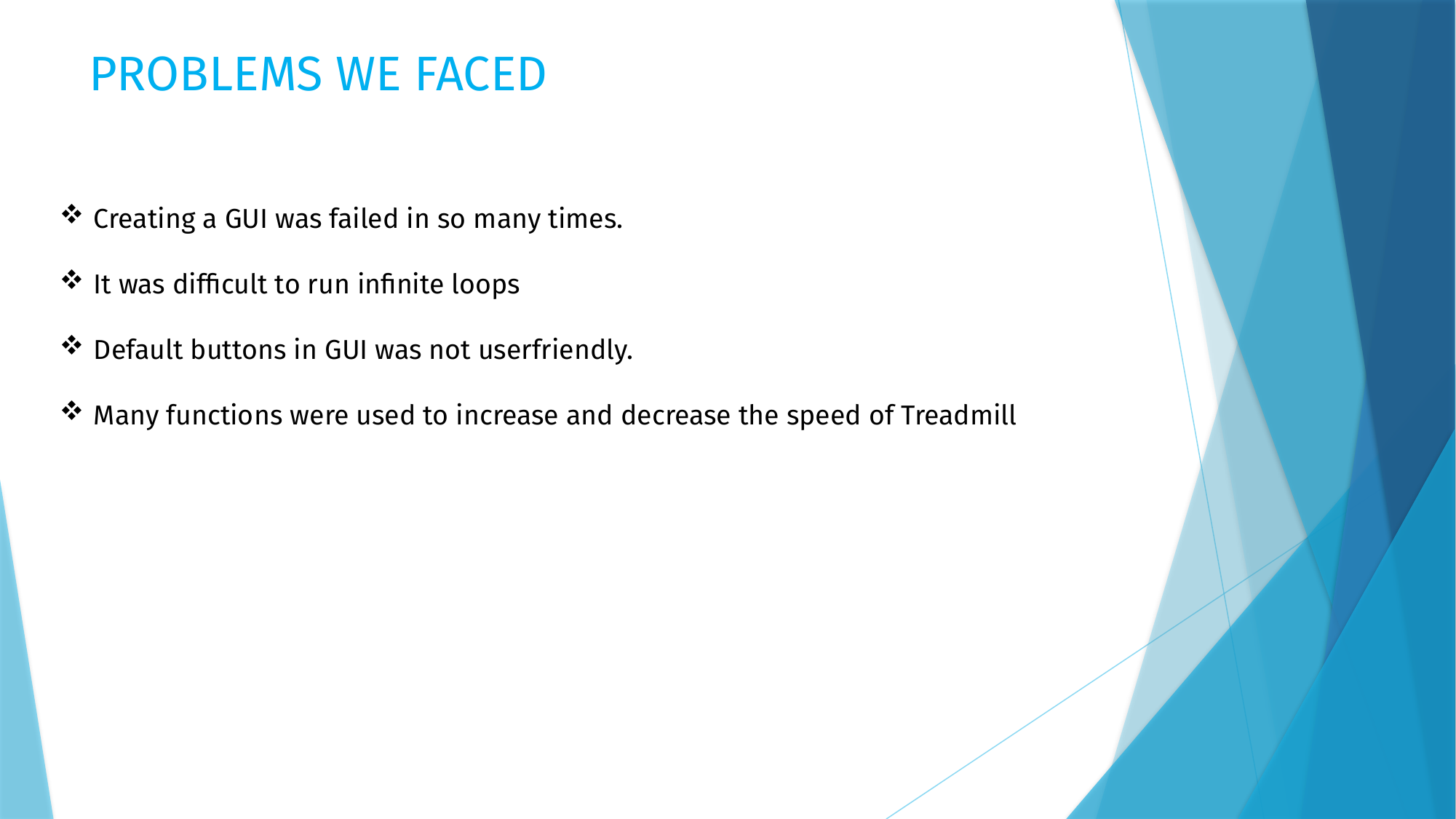

PROBLEMS WE FACED
Creating a GUI was failed in so many times.

It was difficult to run infinite loops

Default buttons in GUI was not userfriendly.

Many functions were used to increase and decrease the speed of Treadmill